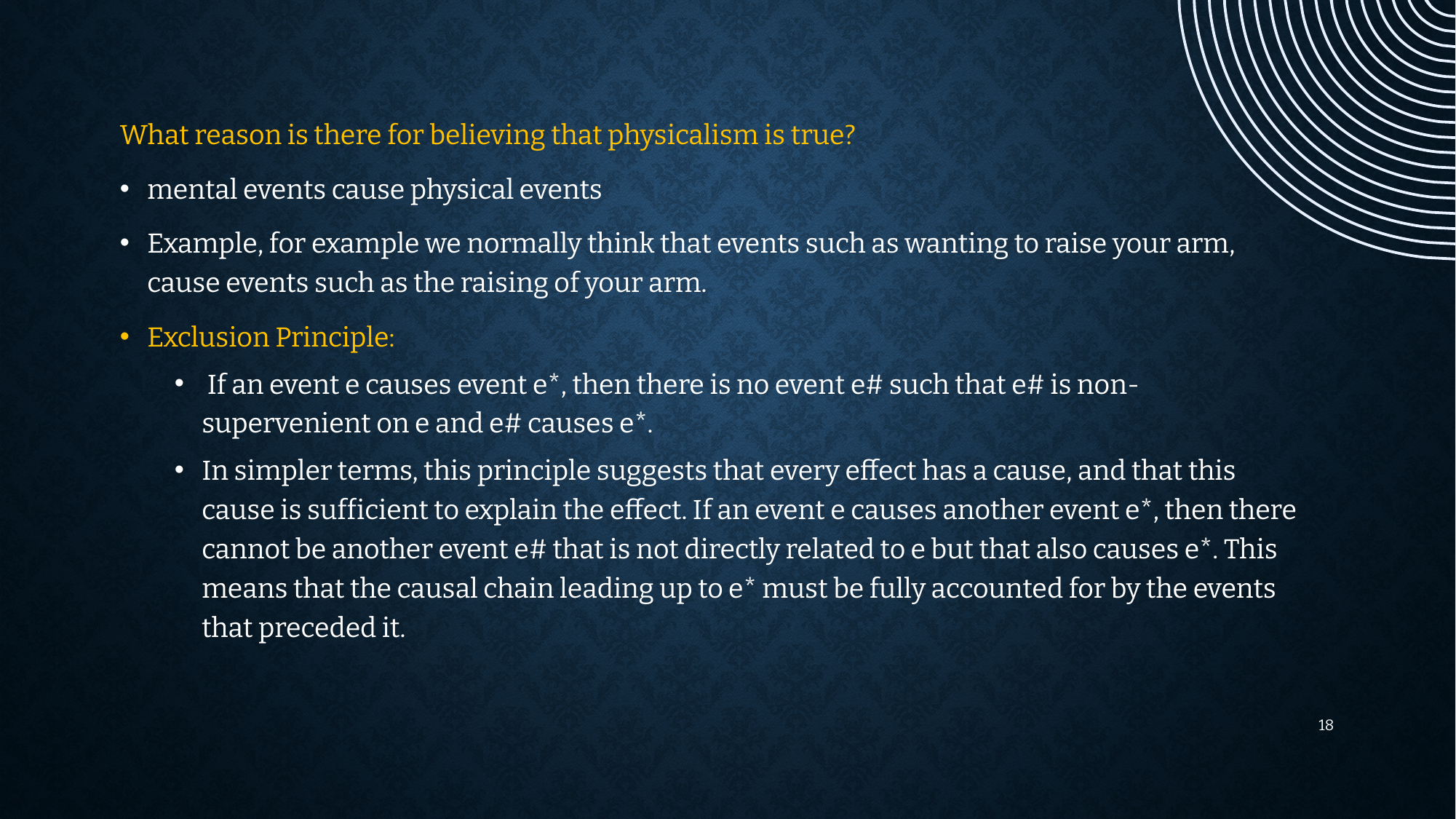

What reason is there for believing that physicalism is true?
mental events cause physical events
Example, for example we normally think that events such as wanting to raise your arm, cause events such as the raising of your arm.
Exclusion Principle:
 If an event e causes event e*, then there is no event e# such that e# is non-supervenient on e and e# causes e*.
In simpler terms, this principle suggests that every effect has a cause, and that this cause is sufficient to explain the effect. If an event e causes another event e*, then there cannot be another event e# that is not directly related to e but that also causes e*. This means that the causal chain leading up to e* must be fully accounted for by the events that preceded it.
18